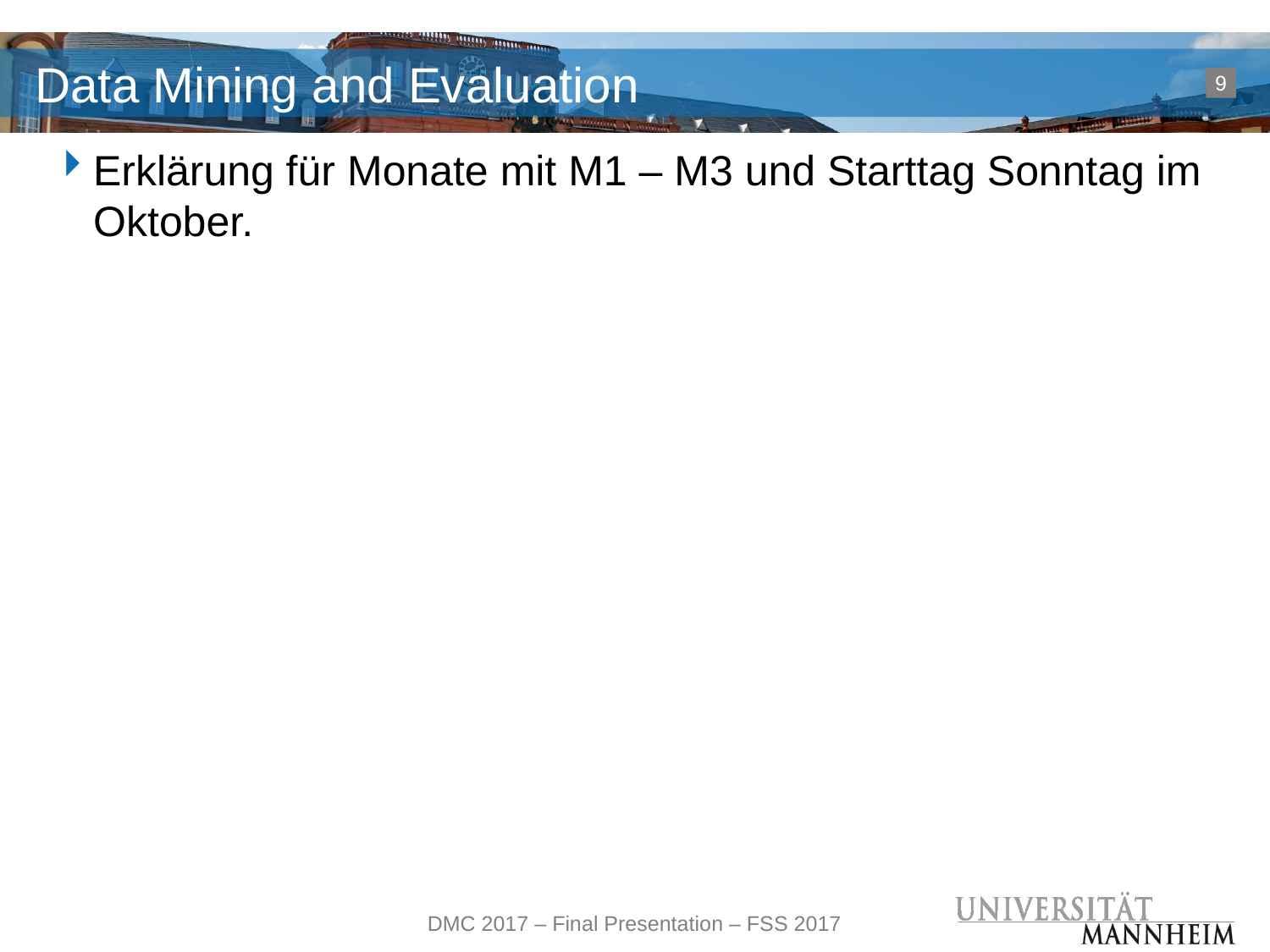

# Data Mining and Evaluation
9
Erklärung für Monate mit M1 – M3 und Starttag Sonntag im Oktober.

DMC 2017 – Final Presentation – FSS 2017